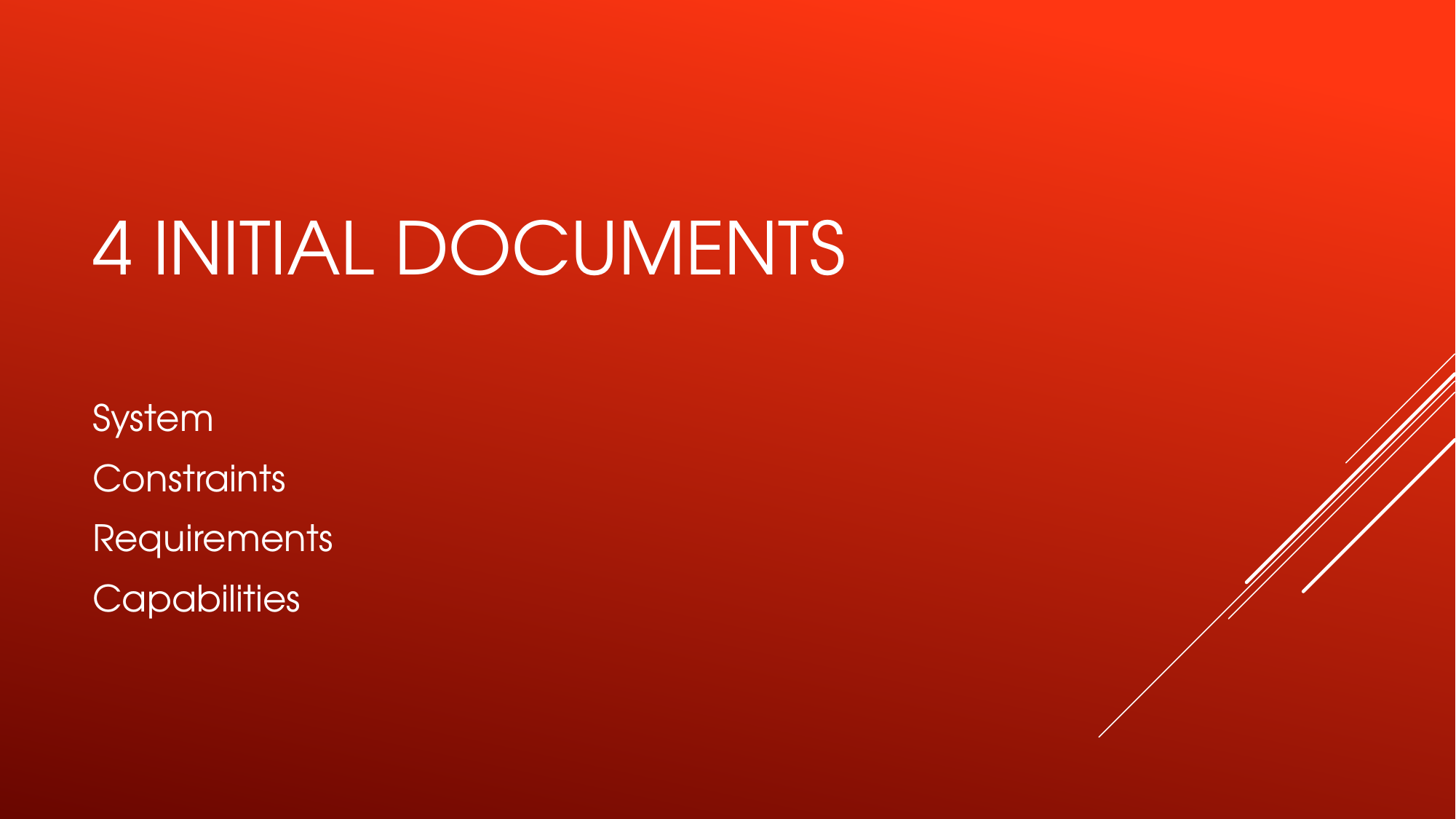

# 4 Initial documents
System
Constraints
Requirements
Capabilities